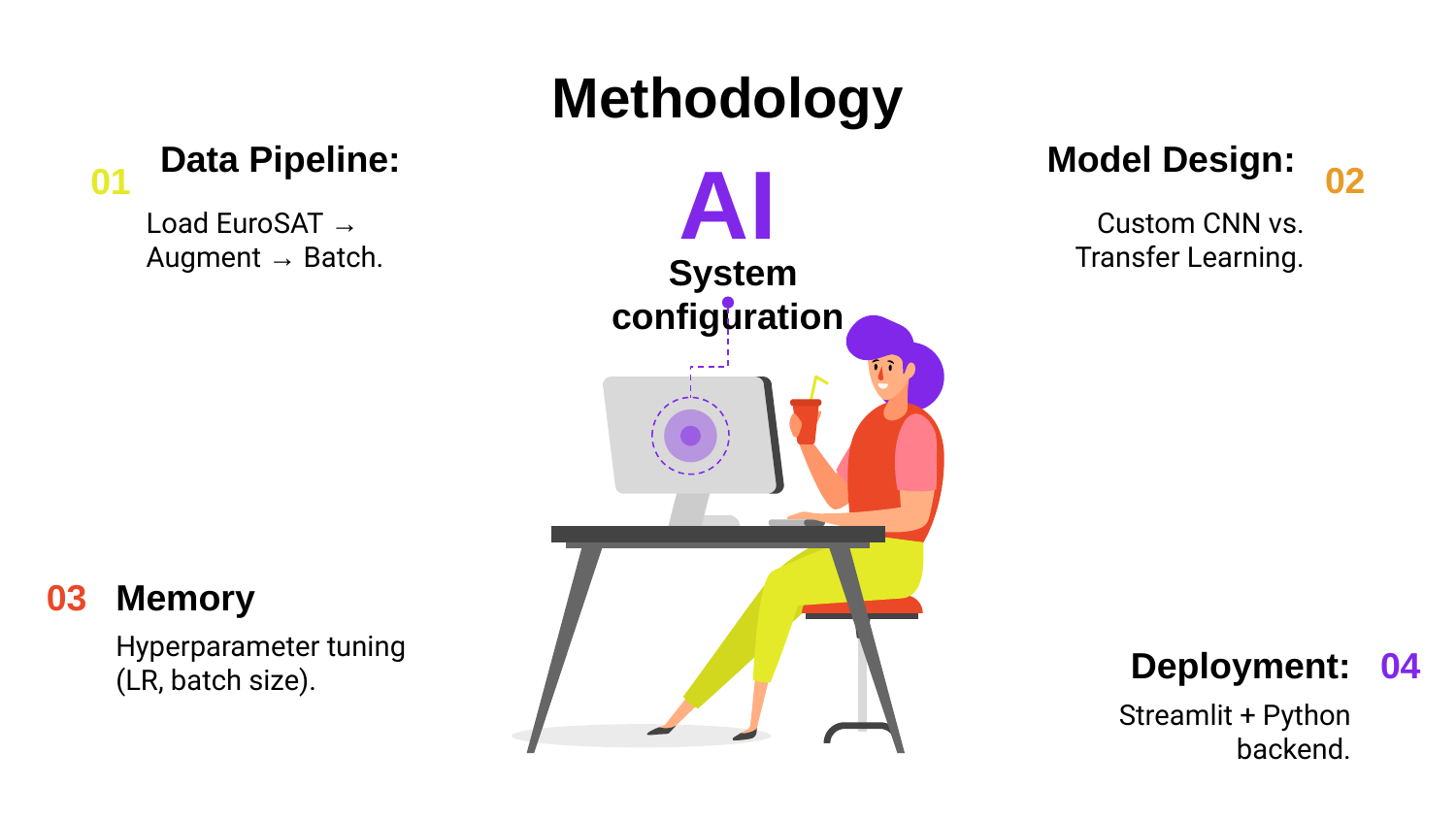

# Methodology
Model Design:

Custom CNN vs. Transfer Learning.

02
01
Data Pipeline:

Load EuroSAT → Augment → Batch.

AI
 System configuration

03
Memory
Hyperparameter tuning (LR, batch size).

Deployment:
Streamlit + Python backend.
04